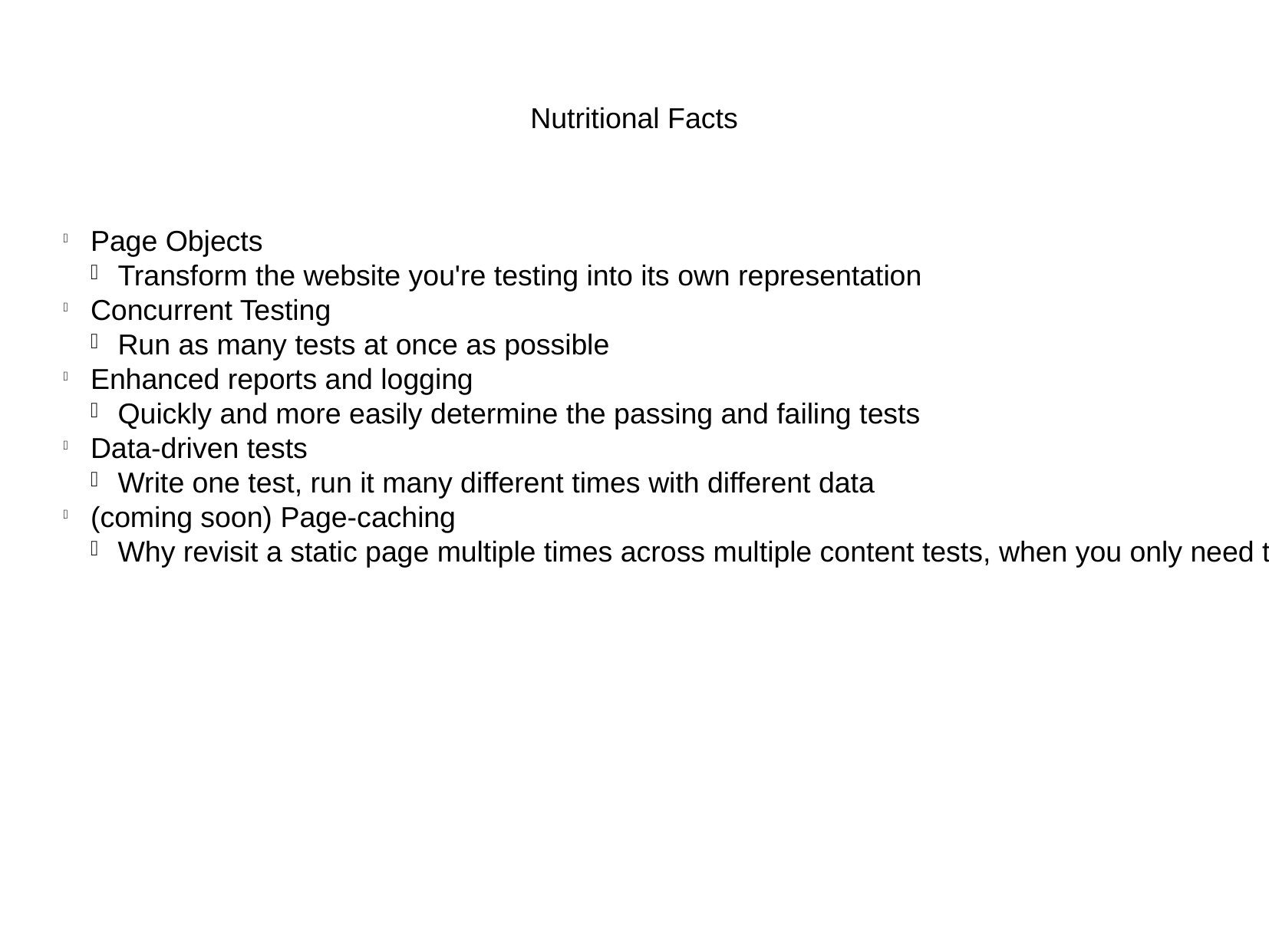

Nutritional Facts
Page Objects
Transform the website you're testing into its own representation
Concurrent Testing
Run as many tests at once as possible
Enhanced reports and logging
Quickly and more easily determine the passing and failing tests
Data-driven tests
Write one test, run it many different times with different data
(coming soon) Page-caching
Why revisit a static page multiple times across multiple content tests, when you only need to pull it from the network once?